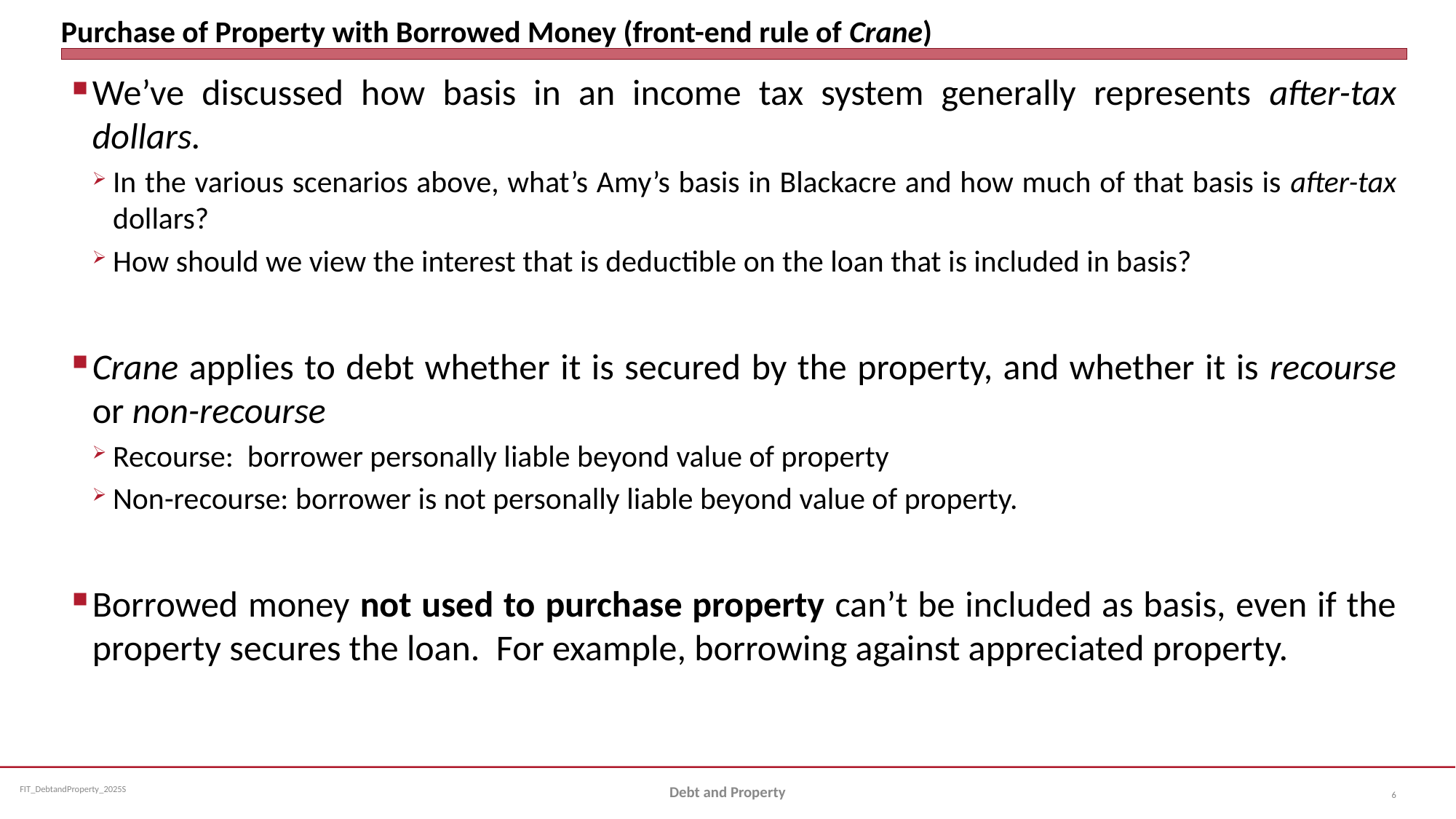

# Purchase of Property with Borrowed Money (front-end rule of Crane)
We’ve discussed how basis in an income tax system generally represents after-tax dollars.
In the various scenarios above, what’s Amy’s basis in Blackacre and how much of that basis is after-tax dollars?
How should we view the interest that is deductible on the loan that is included in basis?

Crane applies to debt whether it is secured by the property, and whether it is recourse or non-recourse
Recourse:  borrower personally liable beyond value of property
Non-recourse: borrower is not personally liable beyond value of property.

Borrowed money not used to purchase property can’t be included as basis, even if the property secures the loan.  For example, borrowing against appreciated property.
Debt and Property
6